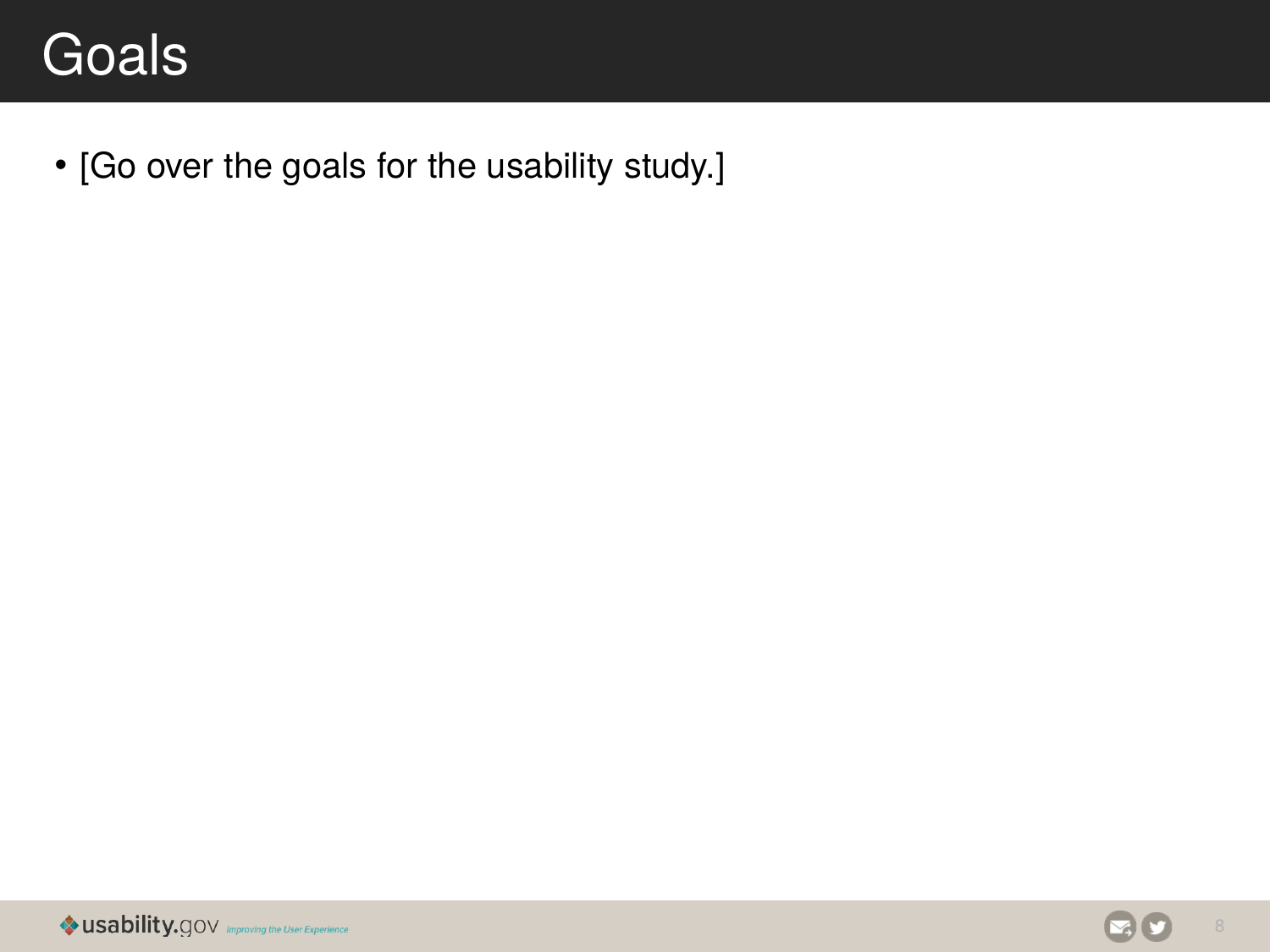

# Goals
[Go over the goals for the usability study.]
8